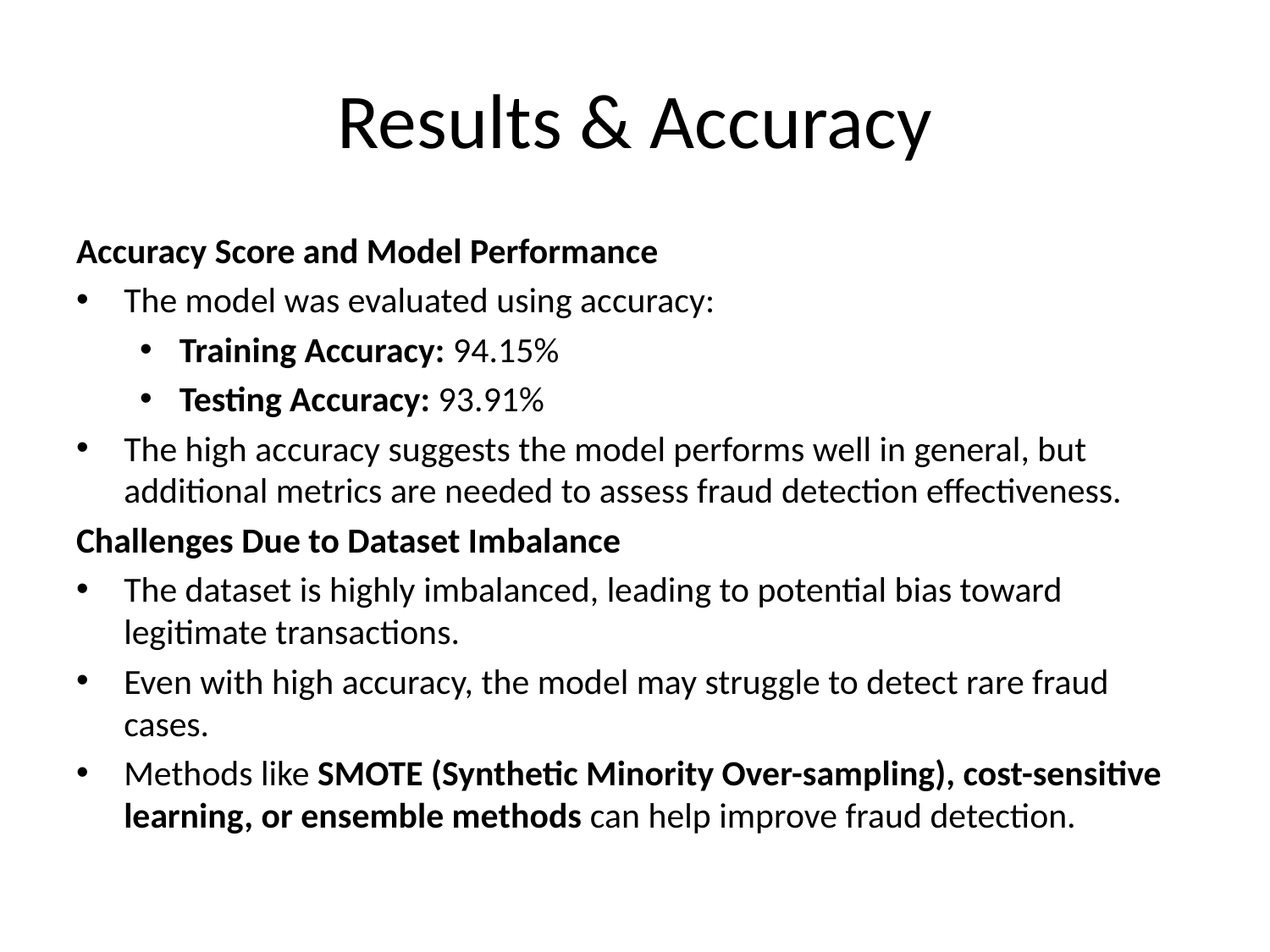

# Results & Accuracy
Accuracy Score and Model Performance
The model was evaluated using accuracy:
Training Accuracy: 94.15%
Testing Accuracy: 93.91%
The high accuracy suggests the model performs well in general, but additional metrics are needed to assess fraud detection effectiveness.
Challenges Due to Dataset Imbalance
The dataset is highly imbalanced, leading to potential bias toward legitimate transactions.
Even with high accuracy, the model may struggle to detect rare fraud cases.
Methods like SMOTE (Synthetic Minority Over-sampling), cost-sensitive learning, or ensemble methods can help improve fraud detection.